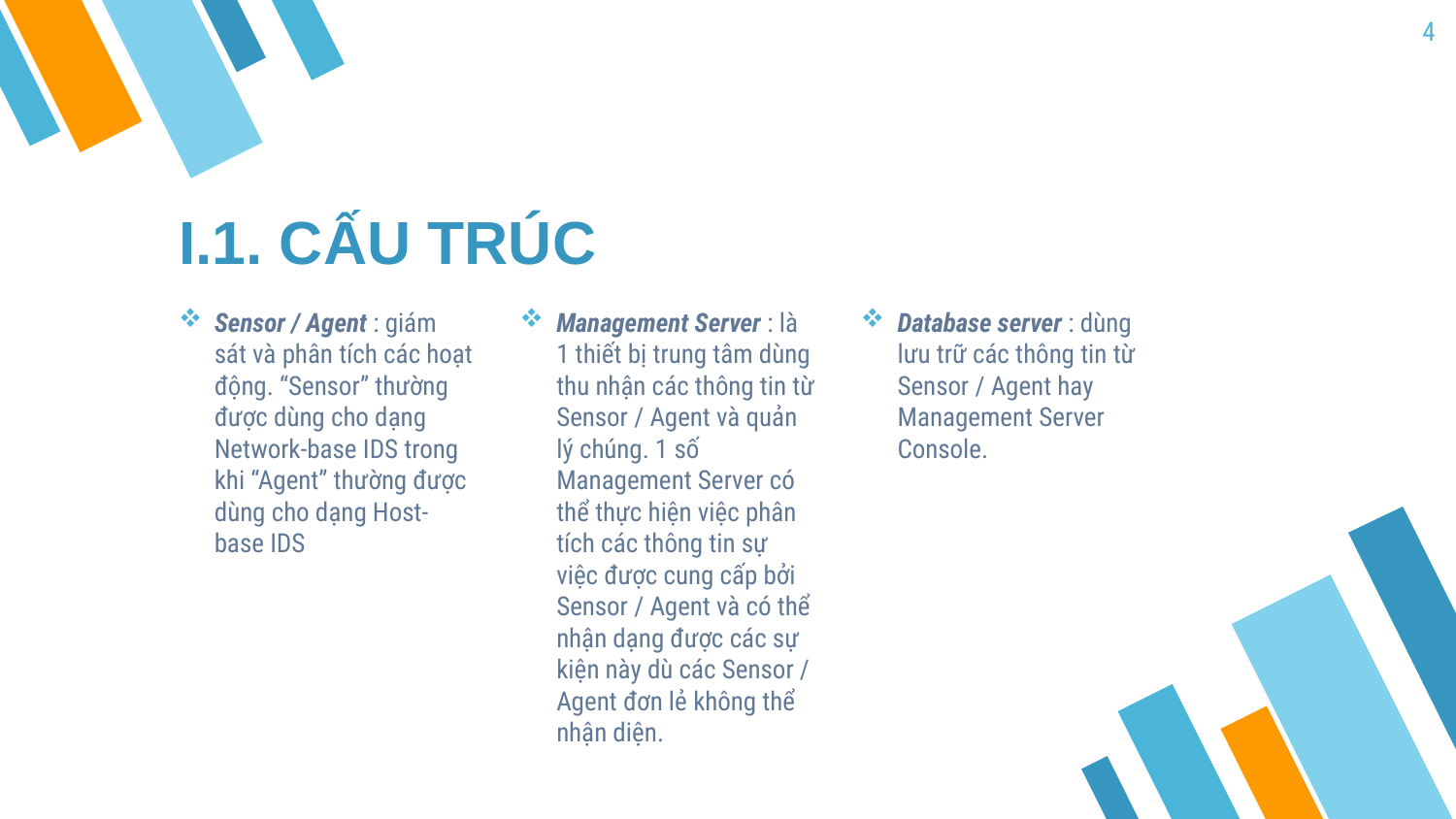

4
# I.1. CẤU TRÚC
Sensor / Agent : giám sát và phân tích các hoạt động. “Sensor” thường được dùng cho dạng Network-base IDS trong khi “Agent” thường được dùng cho dạng Host-base IDS

Management Server : là 1 thiết bị trung tâm dùng thu nhận các thông tin từ Sensor / Agent và quản lý chúng. 1 số Management Server có thể thực hiện việc phân tích các thông tin sự việc được cung cấp bởi Sensor / Agent và có thể nhận dạng được các sự kiện này dù các Sensor / Agent đơn lẻ không thể nhận diện.

Database server : dùng lưu trữ các thông tin từ Sensor / Agent hay Management Server Console.